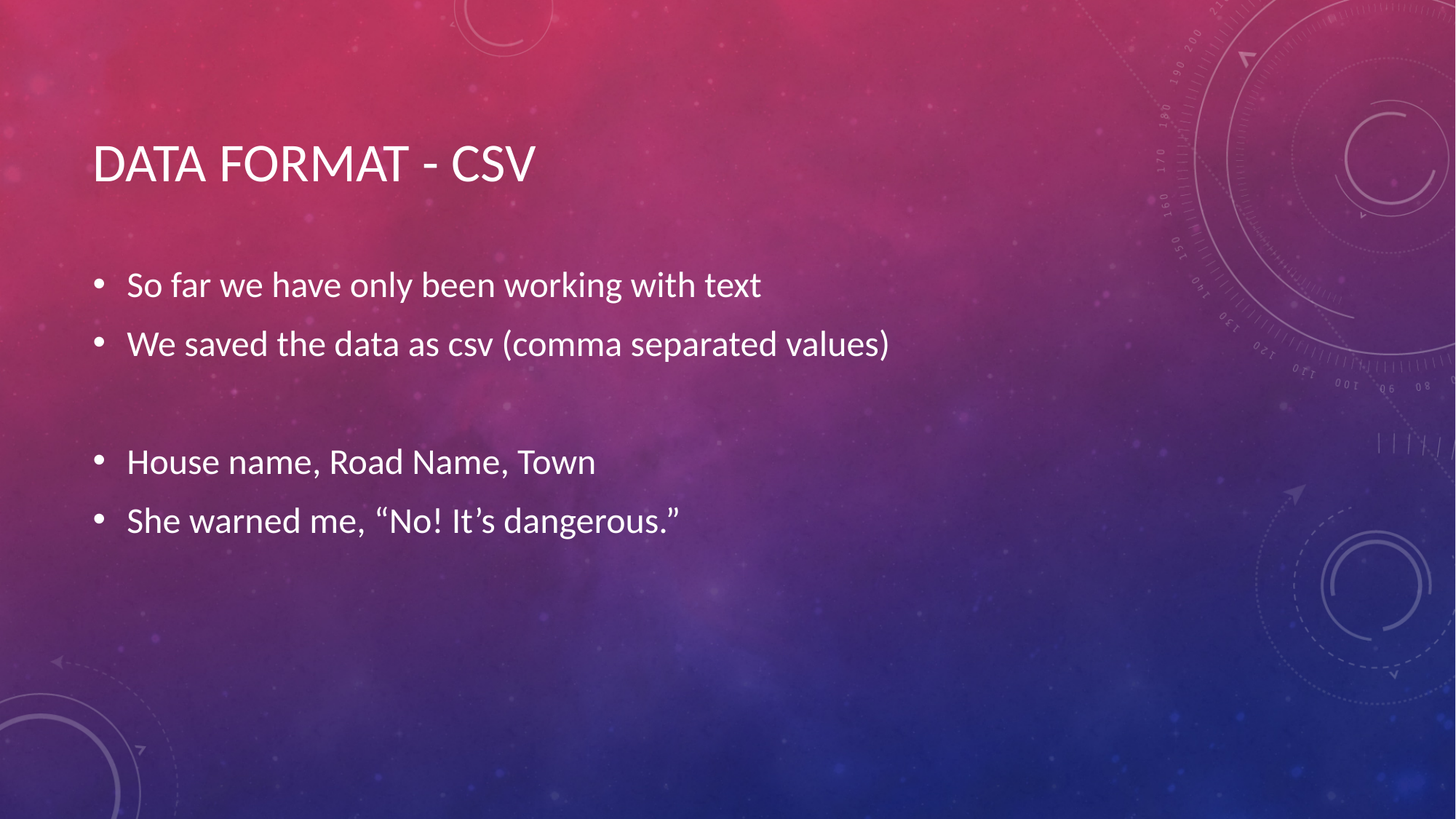

# Data format - csv
So far we have only been working with text
We saved the data as csv (comma separated values)

House name, Road Name, Town
She warned me, “No! It’s dangerous.”